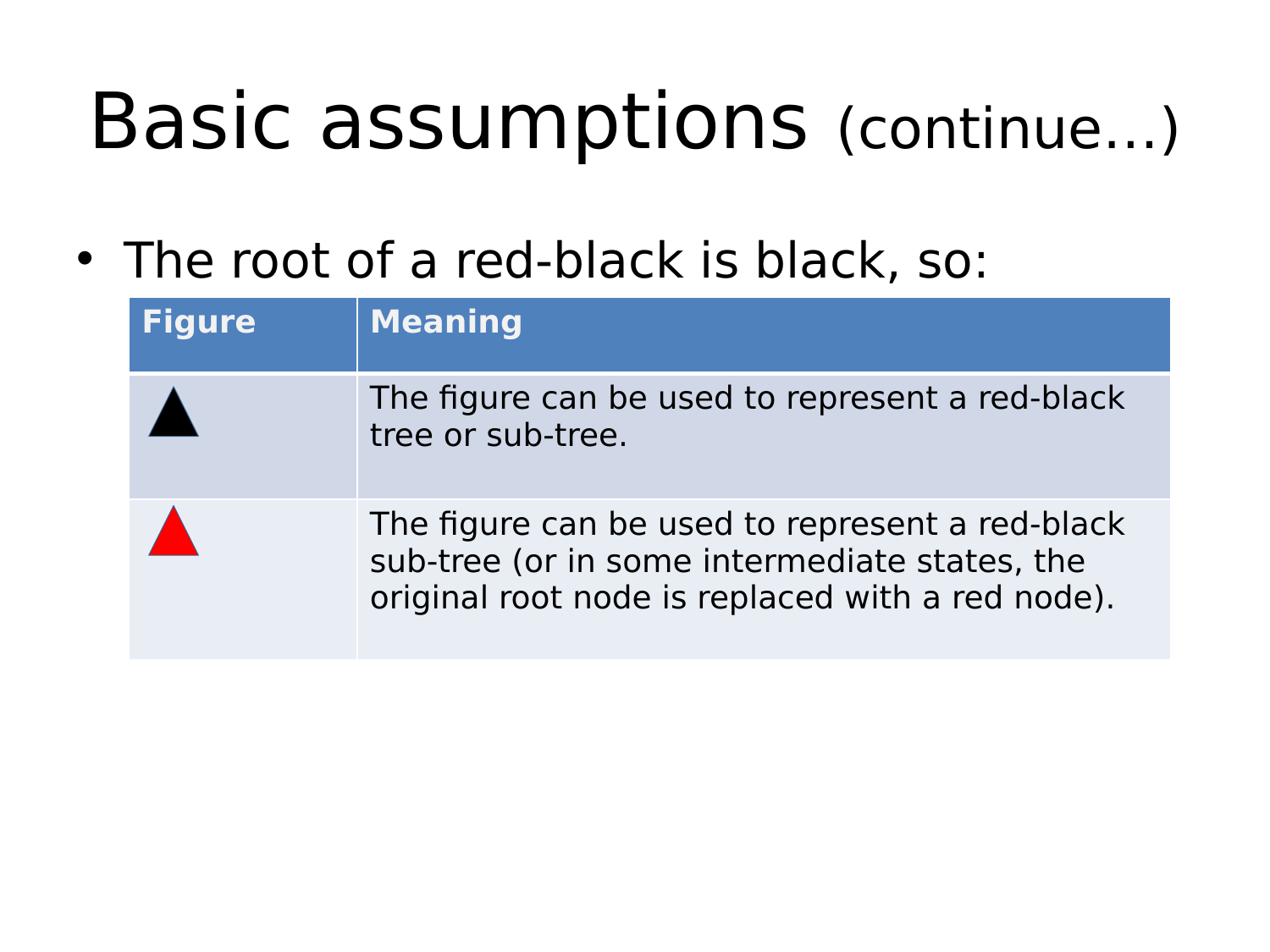

# Basic assumptions (continue…)
The root of a red-black is black, so:
| Figure | Meaning |
| --- | --- |
|  | The figure can be used to represent a red-black tree or sub-tree. |
|  | The figure can be used to represent a red-black sub-tree (or in some intermediate states, the original root node is replaced with a red node). |